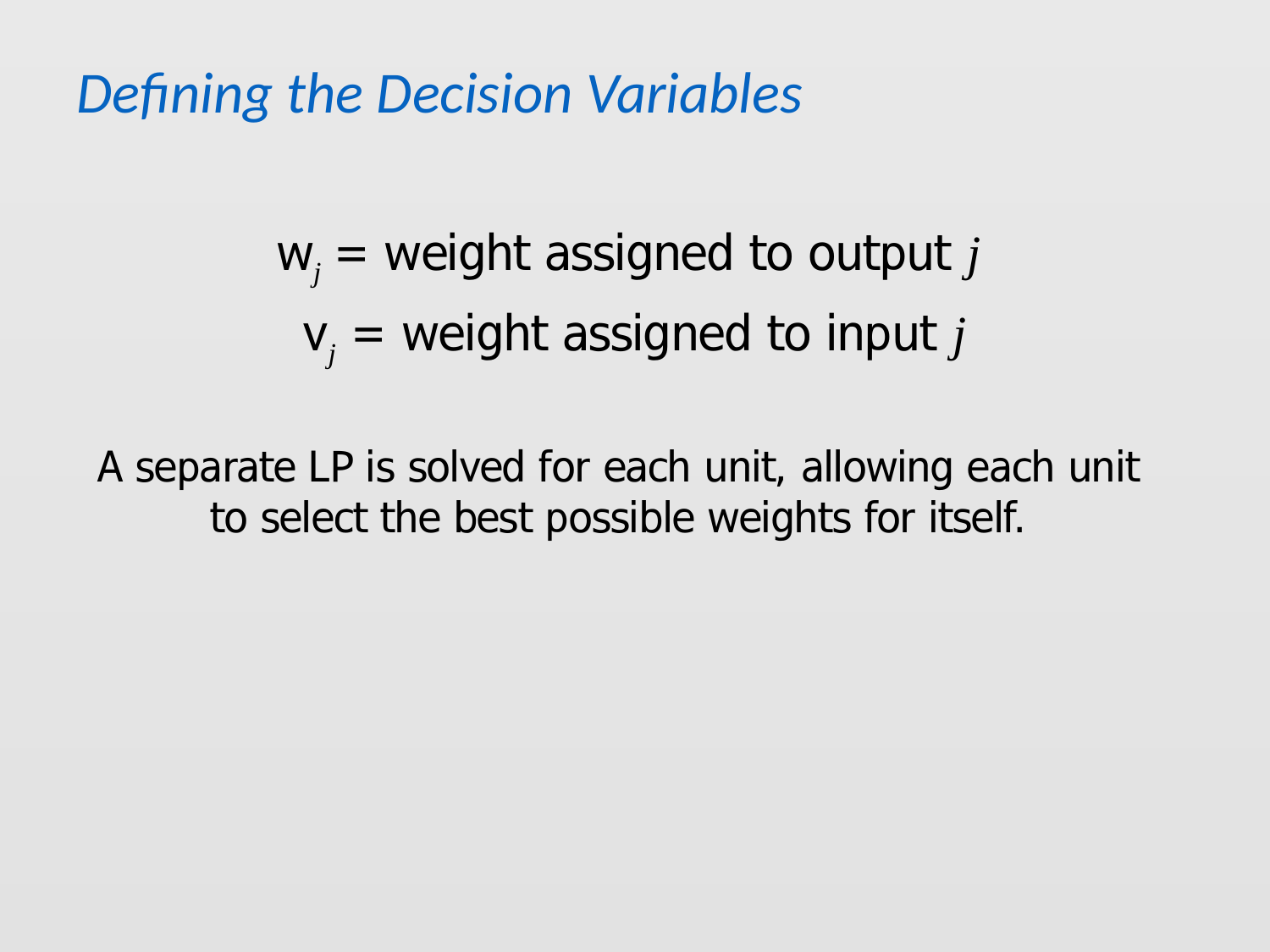

# Defining the Decision Variables
wj = weight assigned to output j
vj = weight assigned to input j
A separate LP is solved for each unit, allowing each unit to select the best possible weights for itself.